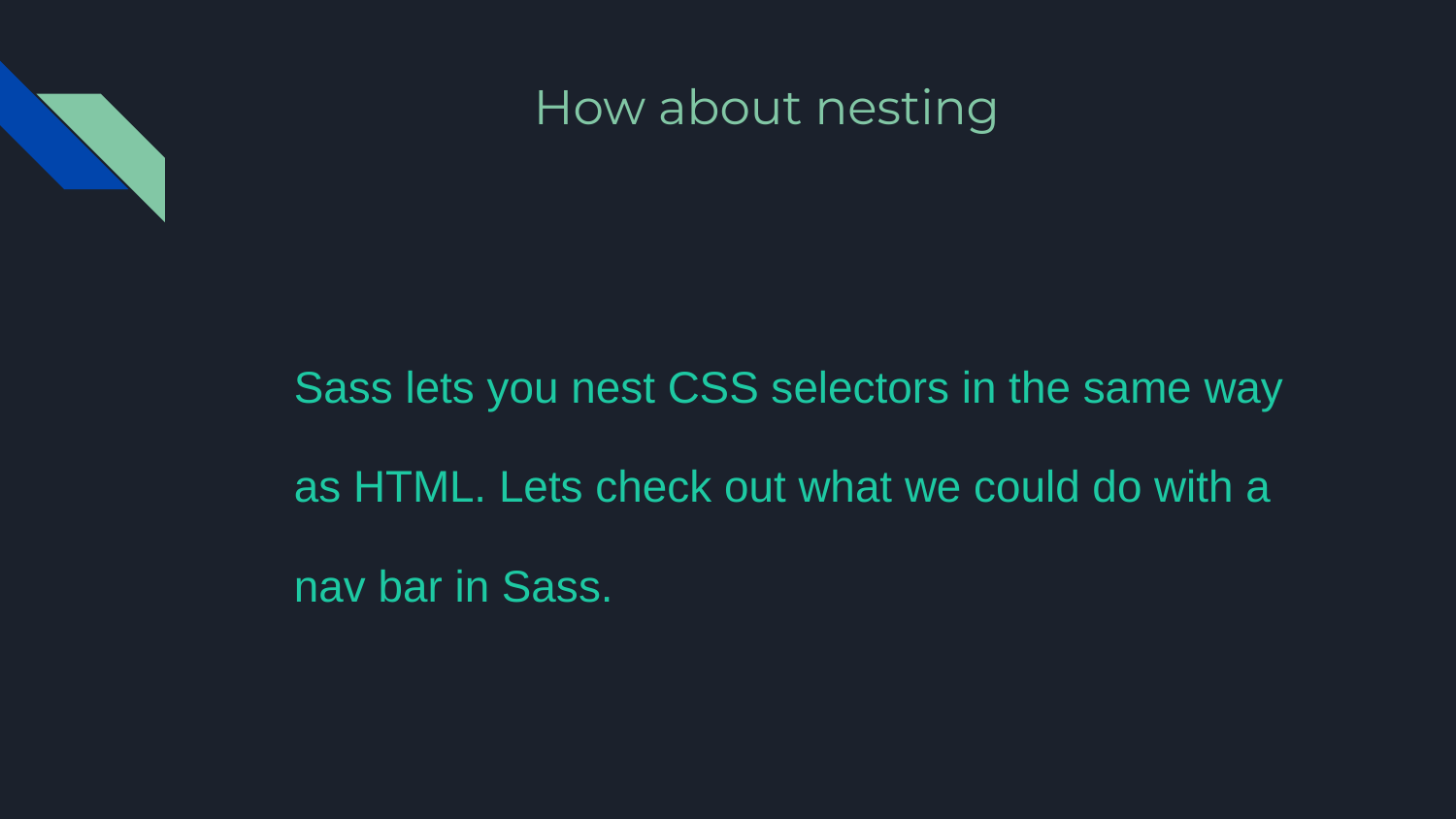

# How about nesting

Sass lets you nest CSS selectors in the same way as HTML. Lets check out what we could do with a nav bar in Sass.